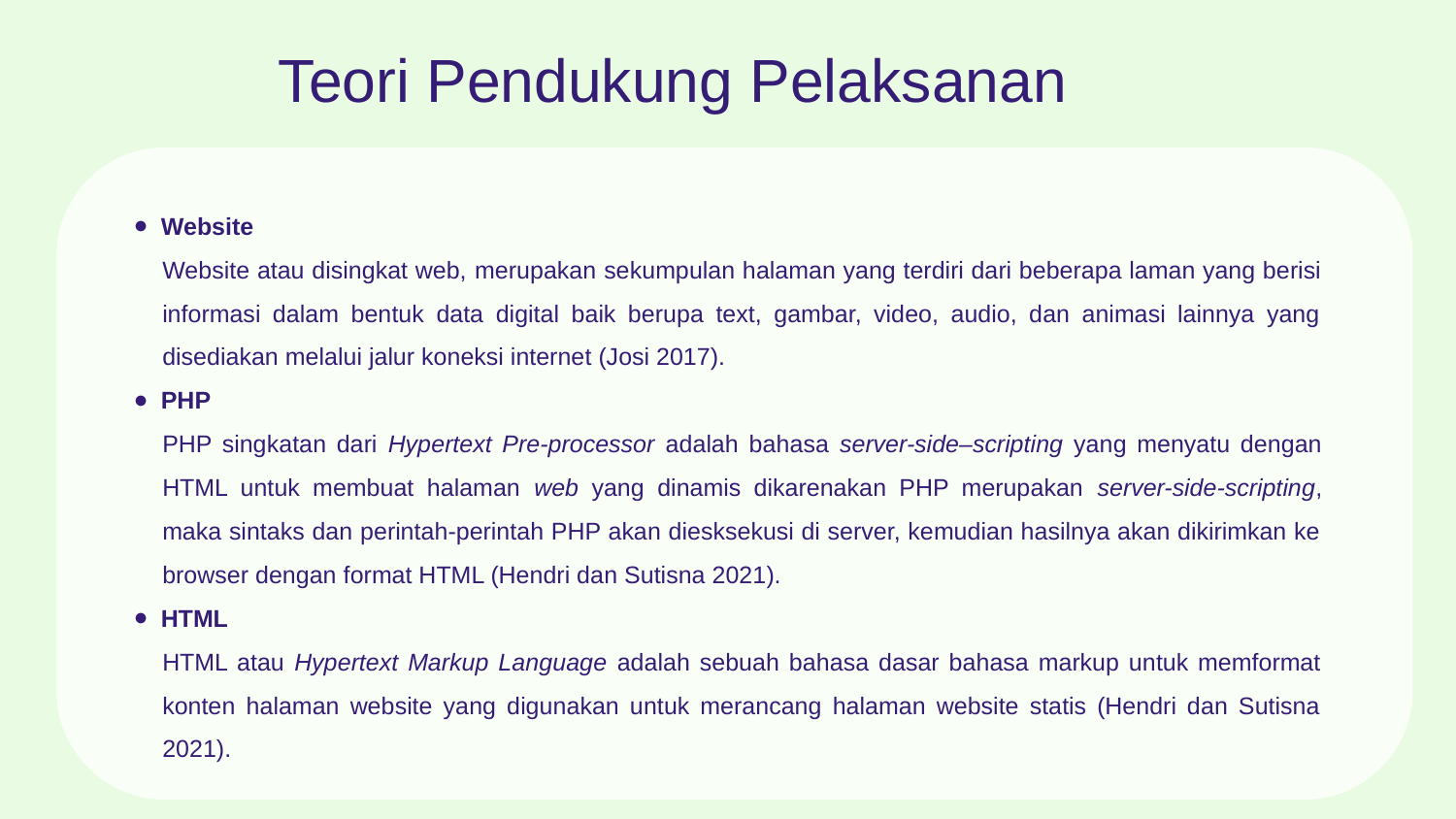

# Teori Pendukung Pelaksanan

Website
Website atau disingkat web, merupakan sekumpulan halaman yang terdiri dari beberapa laman yang berisi informasi dalam bentuk data digital baik berupa text, gambar, video, audio, dan animasi lainnya yang disediakan melalui jalur koneksi internet (Josi 2017).
PHP
PHP singkatan dari Hypertext Pre-processor adalah bahasa server-side–scripting yang menyatu dengan HTML untuk membuat halaman web yang dinamis dikarenakan PHP merupakan server-side-scripting, maka sintaks dan perintah-perintah PHP akan diesksekusi di server, kemudian hasilnya akan dikirimkan ke browser dengan format HTML (Hendri dan Sutisna 2021).
HTML
HTML atau Hypertext Markup Language adalah sebuah bahasa dasar bahasa markup untuk memformat konten halaman website yang digunakan untuk merancang halaman website statis (Hendri dan Sutisna 2021).